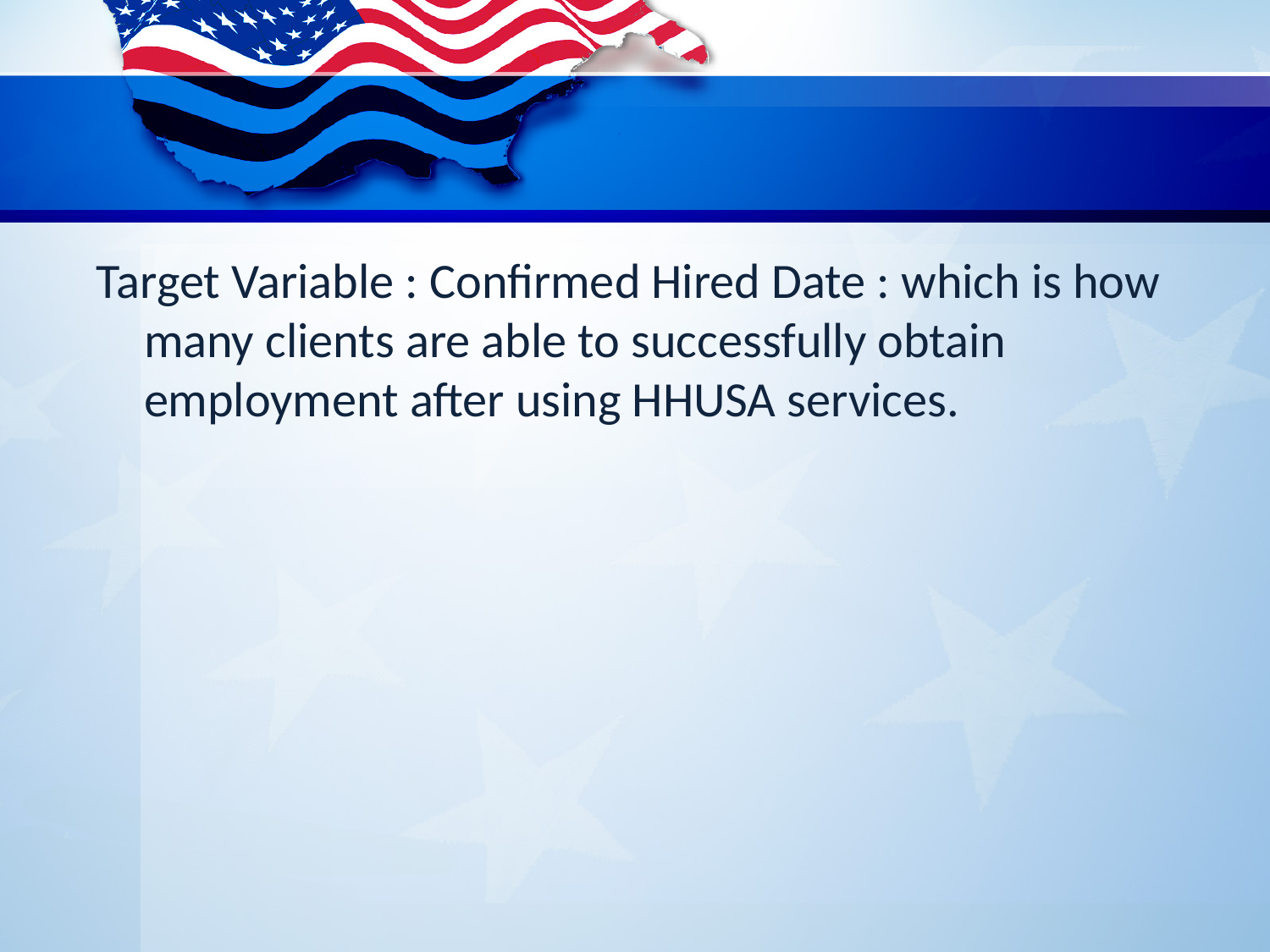

#
Target Variable : Confirmed Hired Date : which is how many clients are able to successfully obtain employment after using HHUSA services.